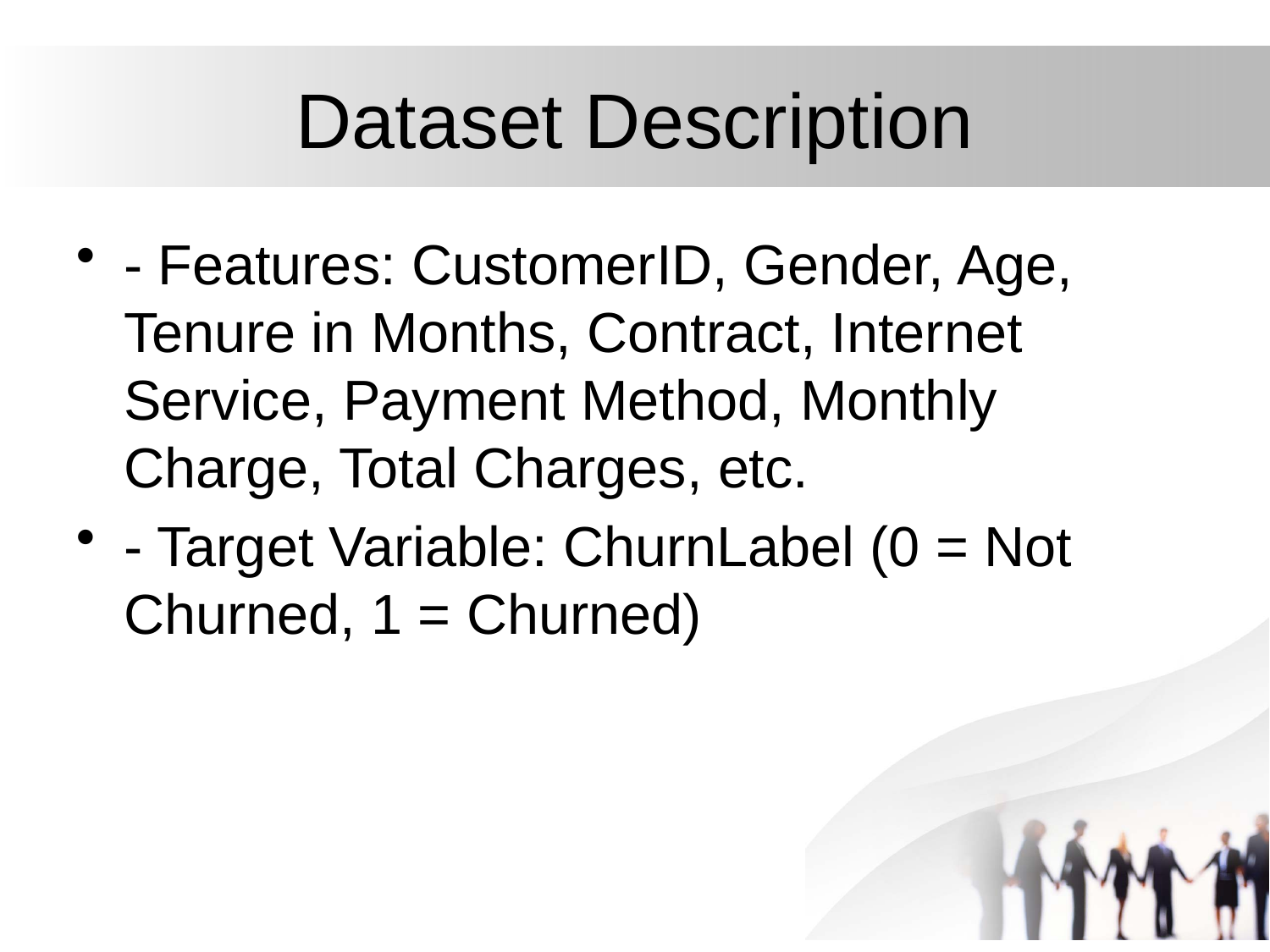

# Dataset Description
- Features: CustomerID, Gender, Age, Tenure in Months, Contract, Internet Service, Payment Method, Monthly Charge, Total Charges, etc.
- Target Variable: ChurnLabel (0 = Not Churned, 1 = Churned)